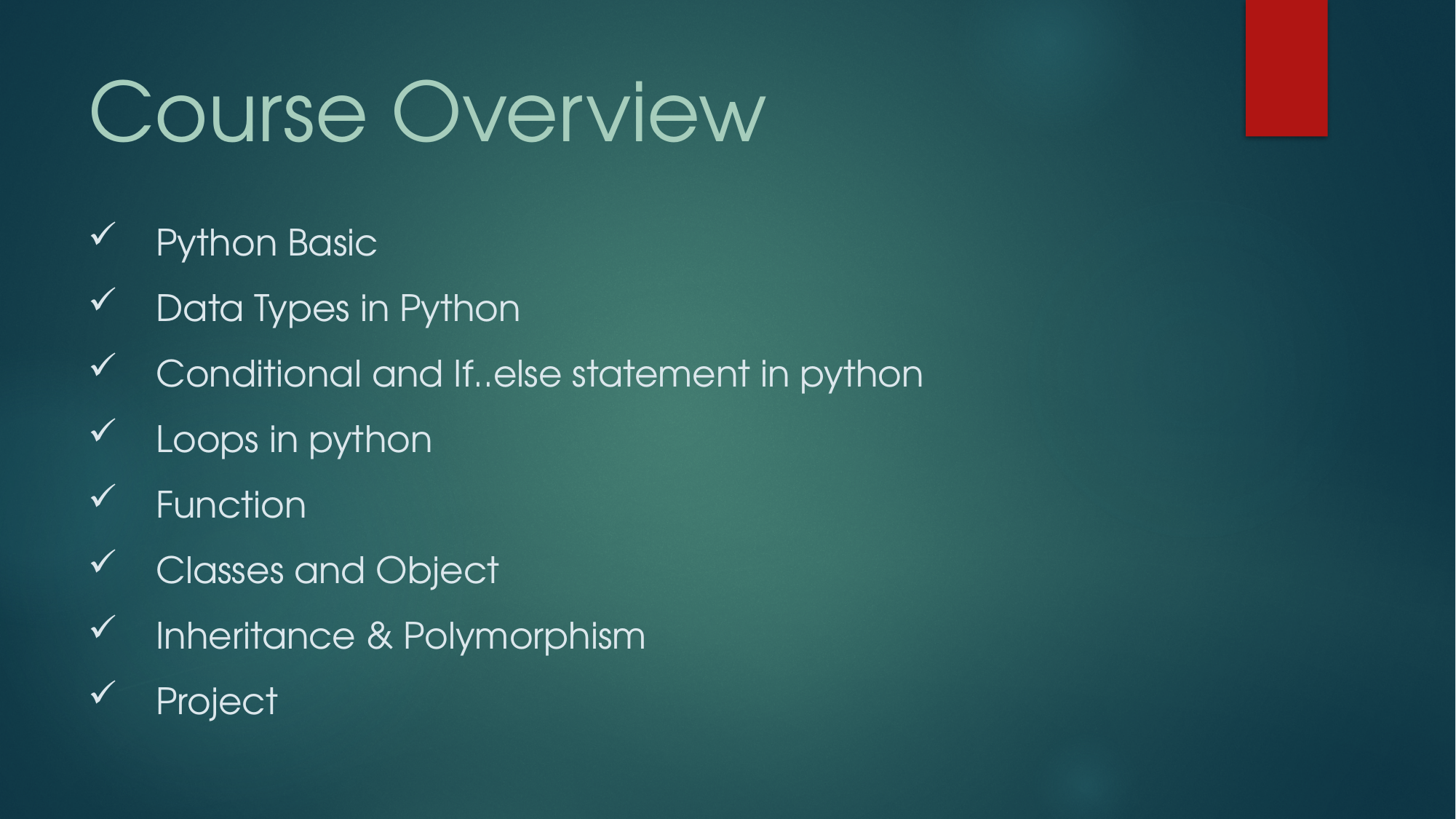

# Course Overview
Python Basic
Data Types in Python
Conditional and If..else statement in python
Loops in python
Function
Classes and Object
Inheritance & Polymorphism
Project